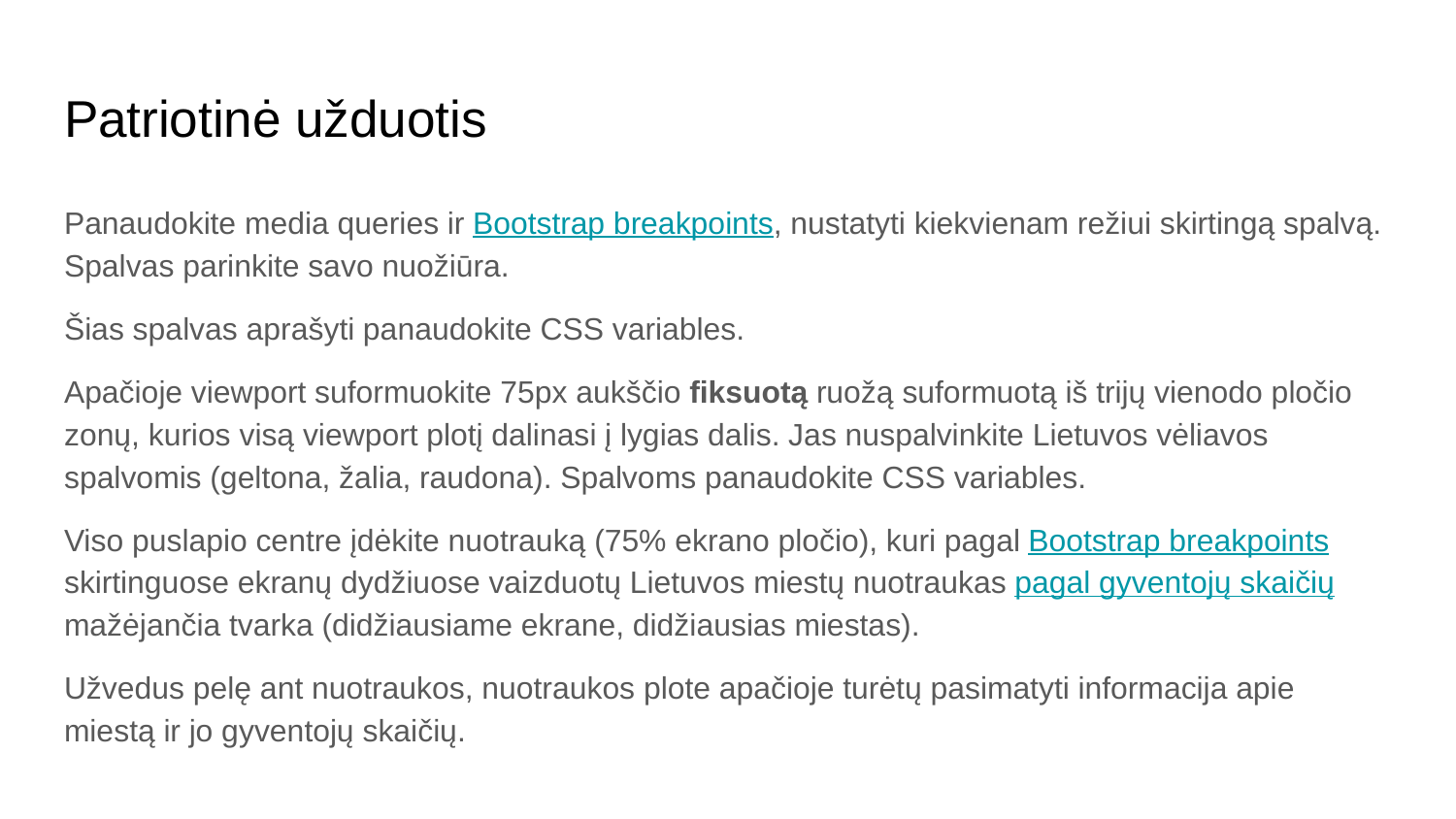

# Patriotinė užduotis
Panaudokite media queries ir Bootstrap breakpoints, nustatyti kiekvienam režiui skirtingą spalvą. Spalvas parinkite savo nuožiūra.
Šias spalvas aprašyti panaudokite CSS variables.
Apačioje viewport suformuokite 75px aukščio fiksuotą ruožą suformuotą iš trijų vienodo pločio zonų, kurios visą viewport plotį dalinasi į lygias dalis. Jas nuspalvinkite Lietuvos vėliavos spalvomis (geltona, žalia, raudona). Spalvoms panaudokite CSS variables.
Viso puslapio centre įdėkite nuotrauką (75% ekrano pločio), kuri pagal Bootstrap breakpoints skirtinguose ekranų dydžiuose vaizduotų Lietuvos miestų nuotraukas pagal gyventojų skaičių mažėjančia tvarka (didžiausiame ekrane, didžiausias miestas).
Užvedus pelę ant nuotraukos, nuotraukos plote apačioje turėtų pasimatyti informacija apie miestą ir jo gyventojų skaičių.